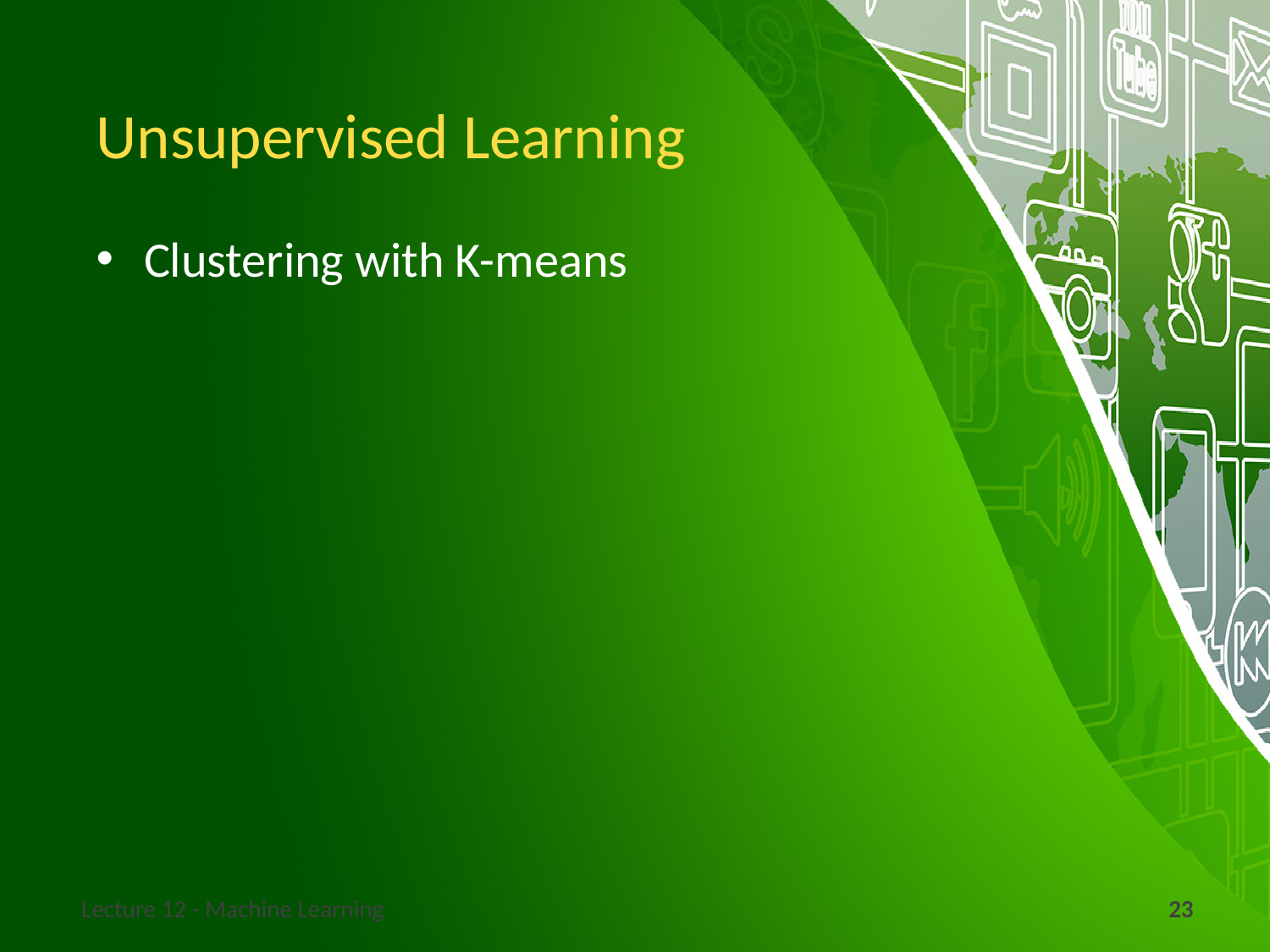

# Unsupervised Learning
Clustering with K-means
Lecture 12 - Machine Learning
23